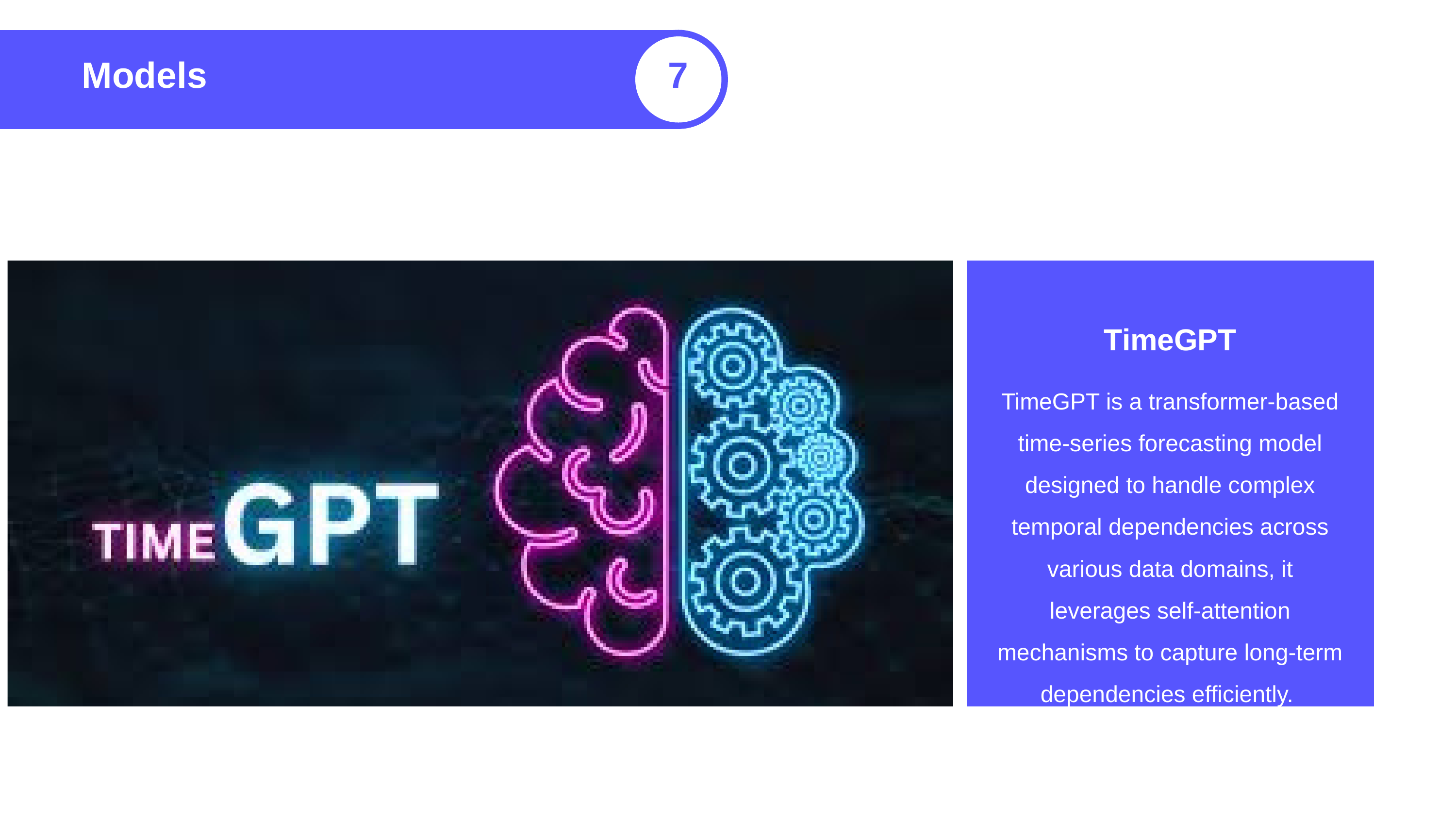

Models
7

TimeGPT
TimeGPT is a transformer-based time-series forecasting model designed to handle complex temporal dependencies across various data domains, it leverages self-attention mechanisms to capture long-term dependencies efficiently.